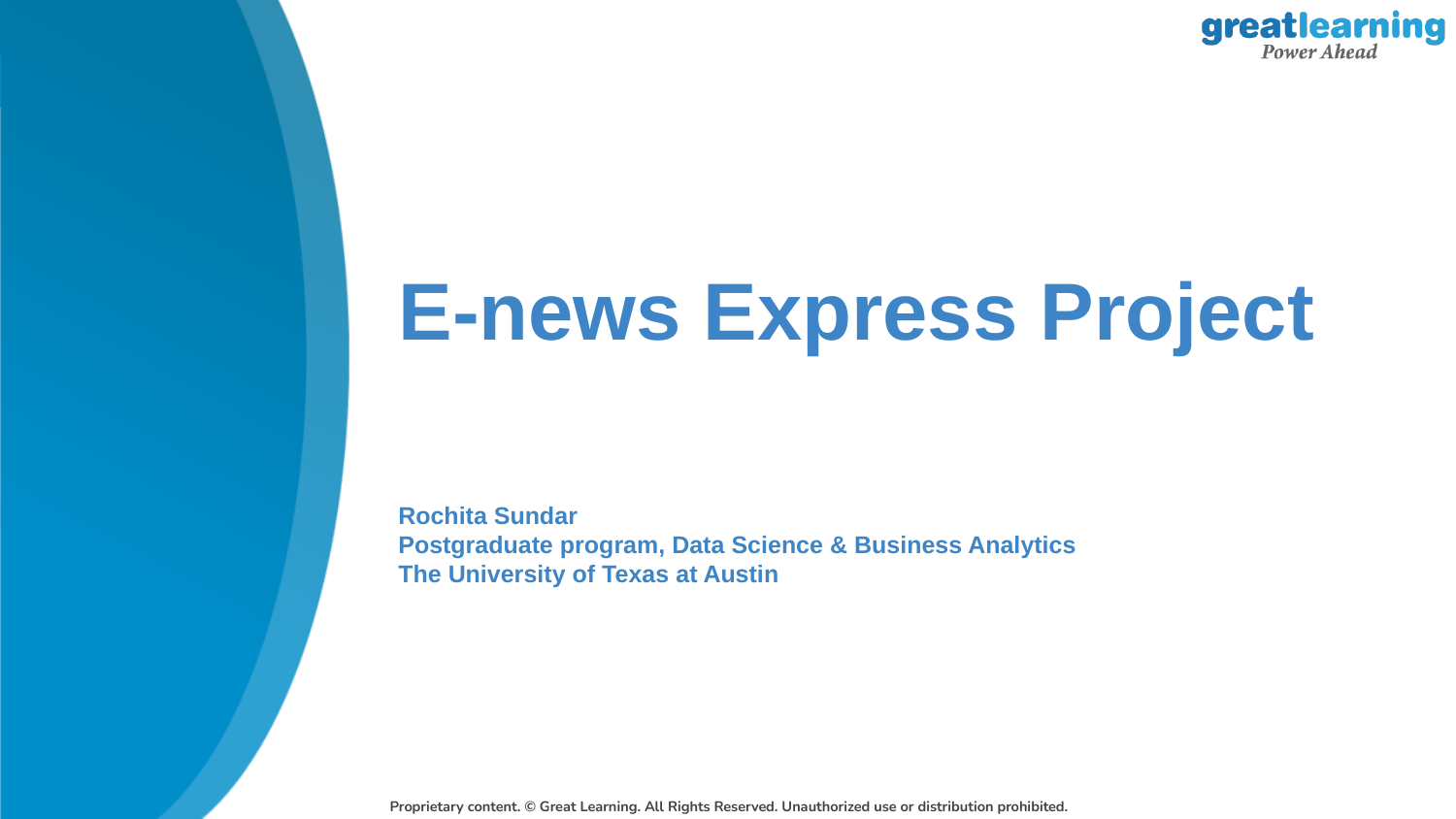

# E-news Express Project
Rochita Sundar
Postgraduate program, Data Science & Business Analytics
The University of Texas at Austin